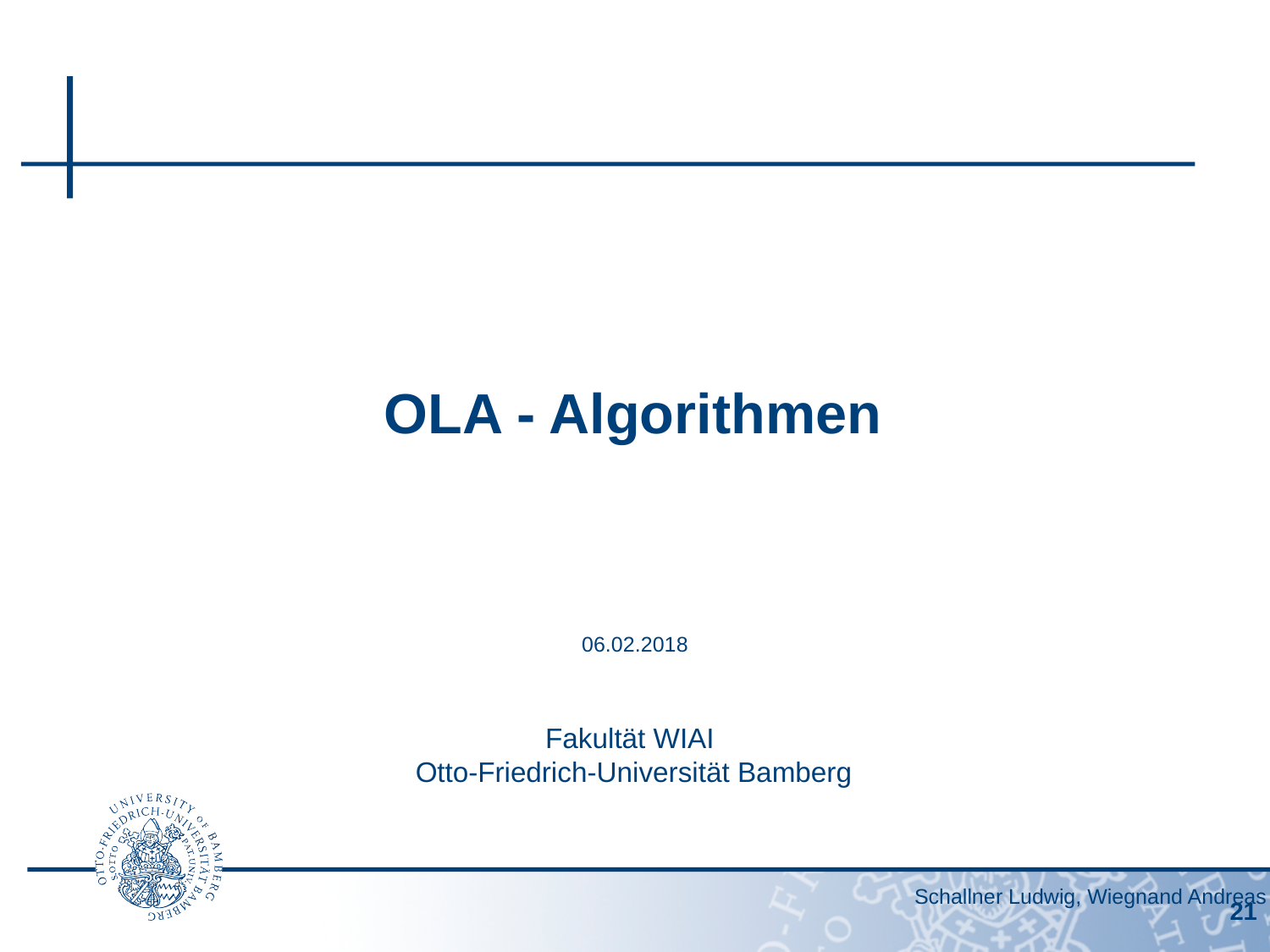

# OLA - Algorithmen
06.02.2018
Schallner Ludwig, Wiegnand Andreas
21